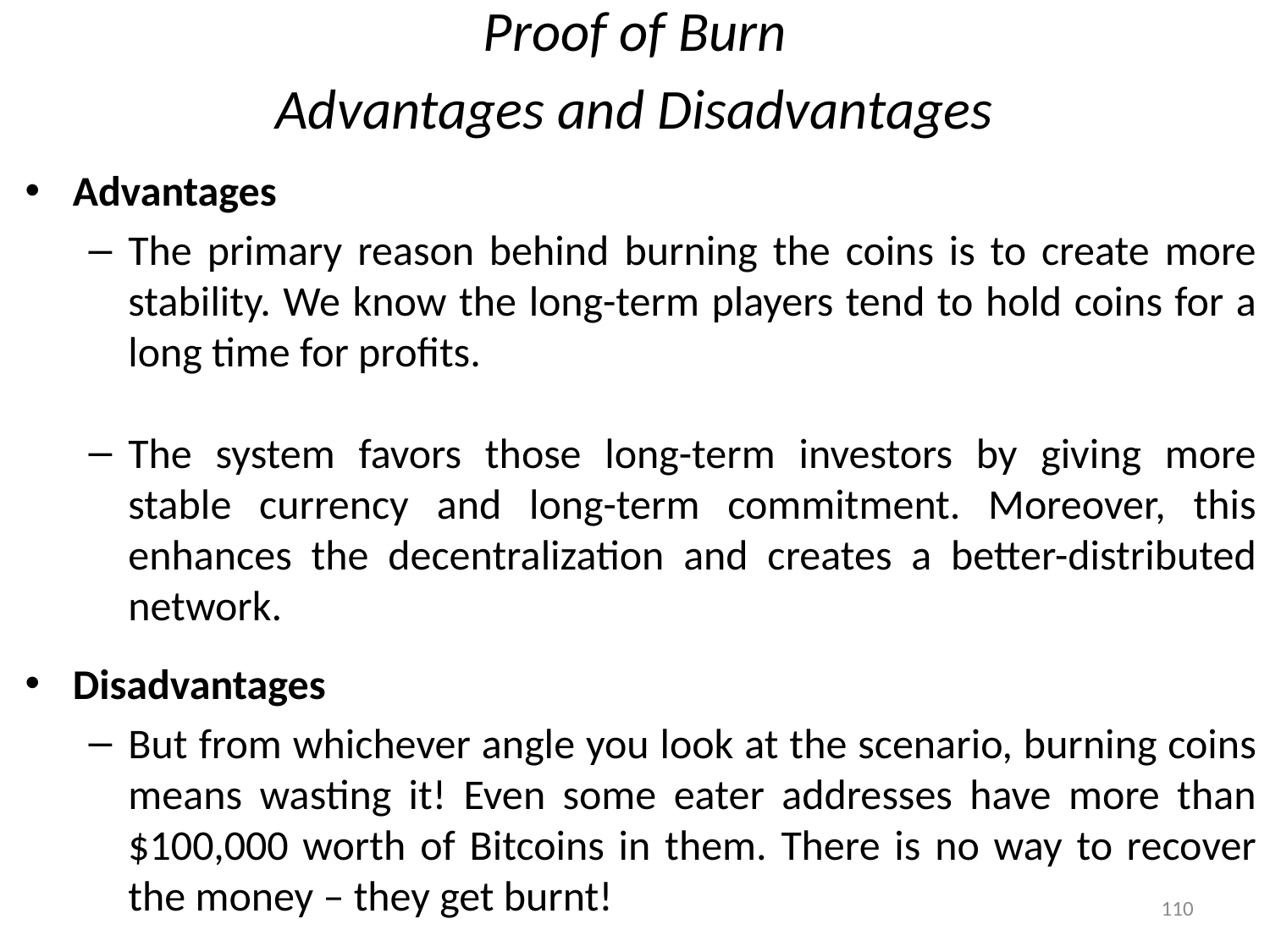

# Proof of Burn
Advantages and Disadvantages
Advantages
The primary reason behind burning the coins is to create more stability. We know the long-term players tend to hold coins for a long time for profits.

The system favors those long-term investors by giving more stable currency and long-term commitment. Moreover, this enhances the decentralization and creates a better-distributed network.

Disadvantages
But from whichever angle you look at the scenario, burning coins means wasting it! Even some eater addresses have more than $100,000 worth of Bitcoins in them. There is no way to recover the money – they get burnt!
110